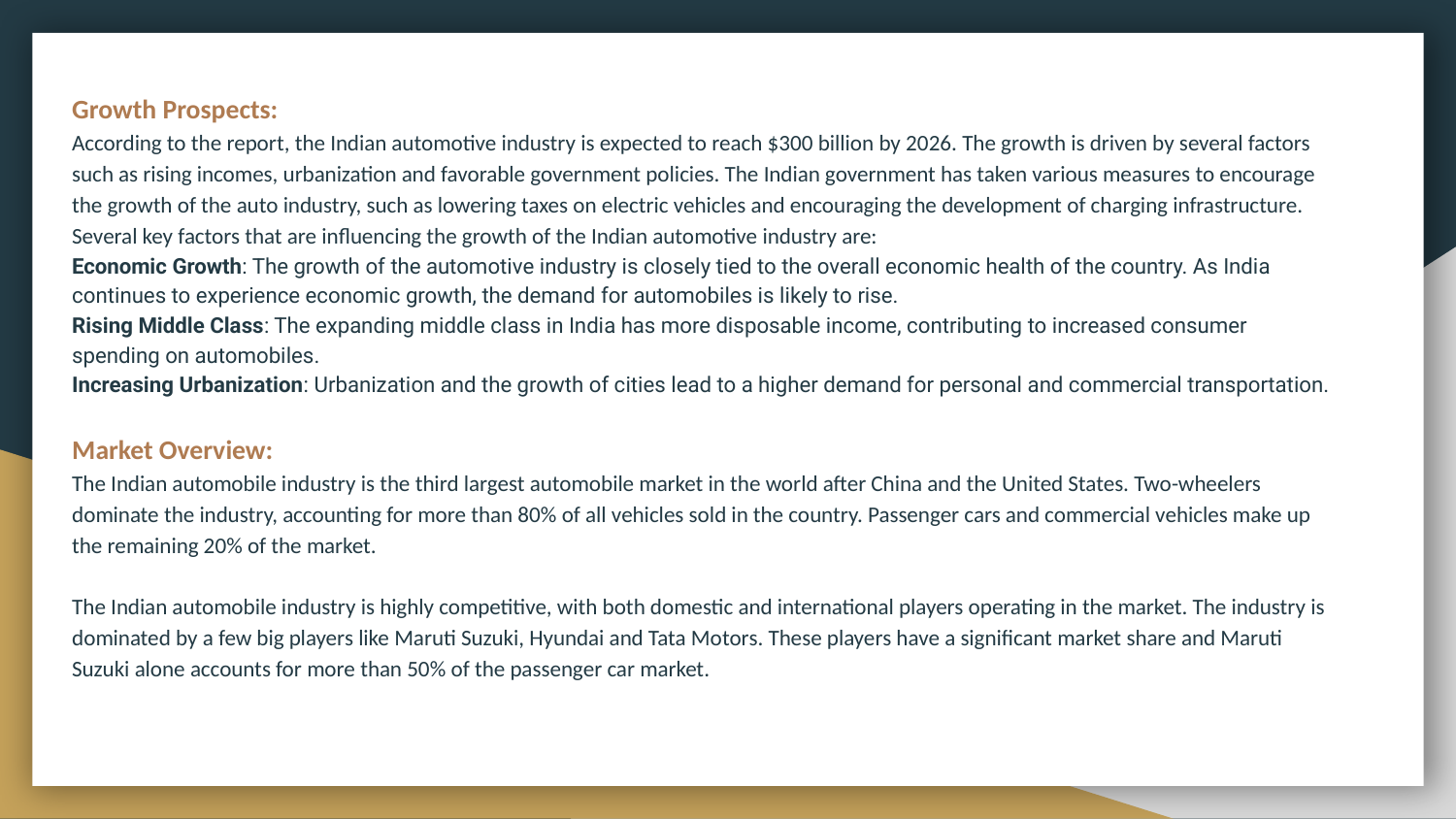

Growth Prospects:
According to the report, the Indian automotive industry is expected to reach $300 billion by 2026. The growth is driven by several factors such as rising incomes, urbanization and favorable government policies. The Indian government has taken various measures to encourage the growth of the auto industry, such as lowering taxes on electric vehicles and encouraging the development of charging infrastructure. Several key factors that are influencing the growth of the Indian automotive industry are:
Economic Growth: The growth of the automotive industry is closely tied to the overall economic health of the country. As India continues to experience economic growth, the demand for automobiles is likely to rise.
Rising Middle Class: The expanding middle class in India has more disposable income, contributing to increased consumer spending on automobiles.
Increasing Urbanization: Urbanization and the growth of cities lead to a higher demand for personal and commercial transportation.

Market Overview:
The Indian automobile industry is the third largest automobile market in the world after China and the United States. Two-wheelers dominate the industry, accounting for more than 80% of all vehicles sold in the country. Passenger cars and commercial vehicles make up the remaining 20% ​​of the market.

The Indian automobile industry is highly competitive, with both domestic and international players operating in the market. The industry is dominated by a few big players like Maruti Suzuki, Hyundai and Tata Motors. These players have a significant market share and Maruti Suzuki alone accounts for more than 50% of the passenger car market.